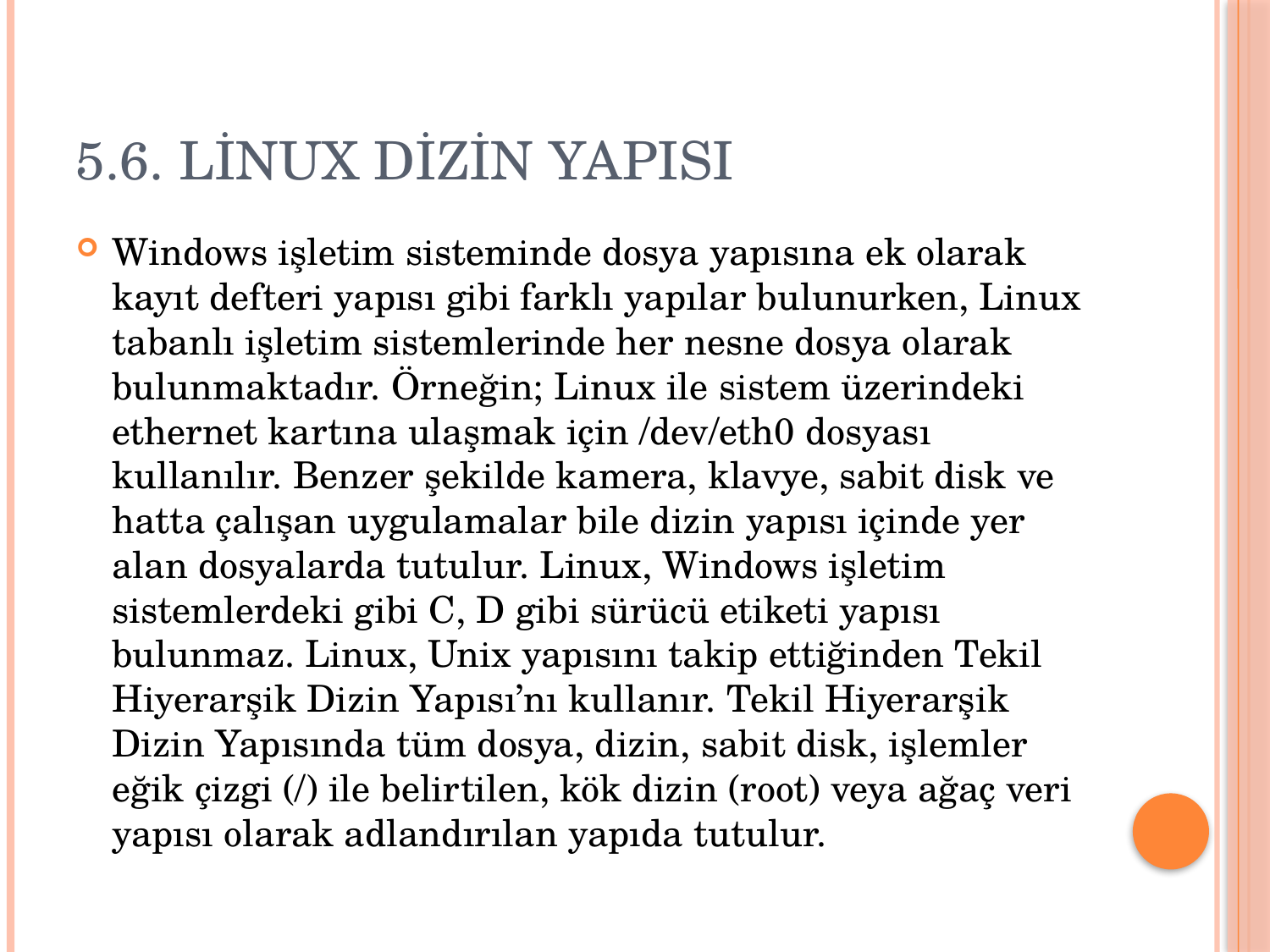

# 5.6. Linux Dizin Yapısı
Windows işletim sisteminde dosya yapısına ek olarak kayıt defteri yapısı gibi farklı yapılar bulunurken, Linux tabanlı işletim sistemlerinde her nesne dosya olarak bulunmaktadır. Örneğin; Linux ile sistem üzerindeki ethernet kartına ulaşmak için /dev/eth0 dosyası kullanılır. Benzer şekilde kamera, klavye, sabit disk ve hatta çalışan uygulamalar bile dizin yapısı içinde yer alan dosyalarda tutulur. Linux, Windows işletim sistemlerdeki gibi C, D gibi sürücü etiketi yapısı bulunmaz. Linux, Unix yapısını takip ettiğinden Tekil Hiyerarşik Dizin Yapısı’nı kullanır. Tekil Hiyerarşik Dizin Yapısında tüm dosya, dizin, sabit disk, işlemler eğik çizgi (/) ile belirtilen, kök dizin (root) veya ağaç veri yapısı olarak adlandırılan yapıda tutulur.